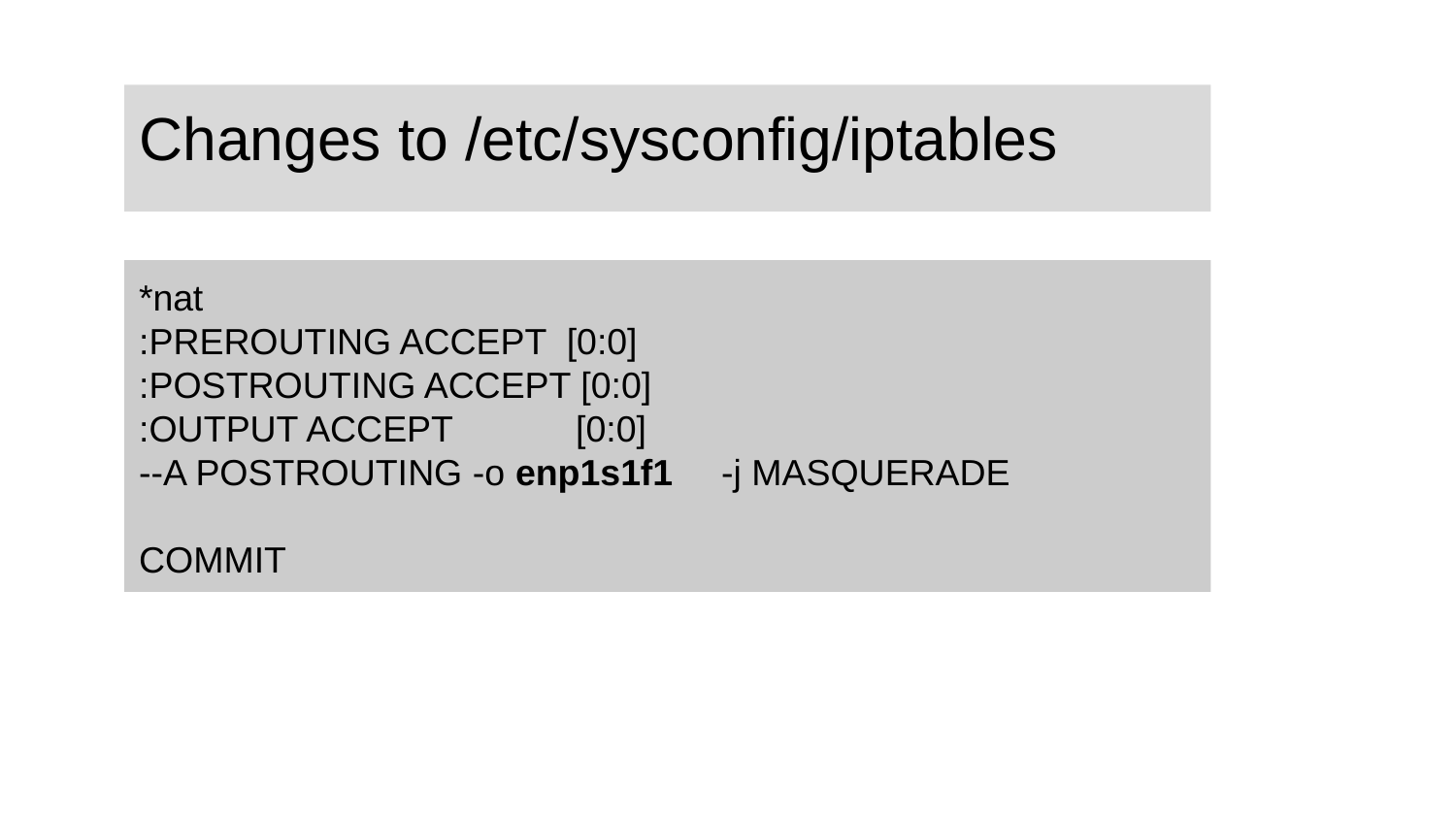

Changes to /etc/sysconfig/iptables
*nat
:PREROUTING ACCEPT  [0:0]
:POSTROUTING ACCEPT [0:0]
:OUTPUT ACCEPT  	[0:0]
--A POSTROUTING -o enp1s1f1 	-j MASQUERADE

COMMIT